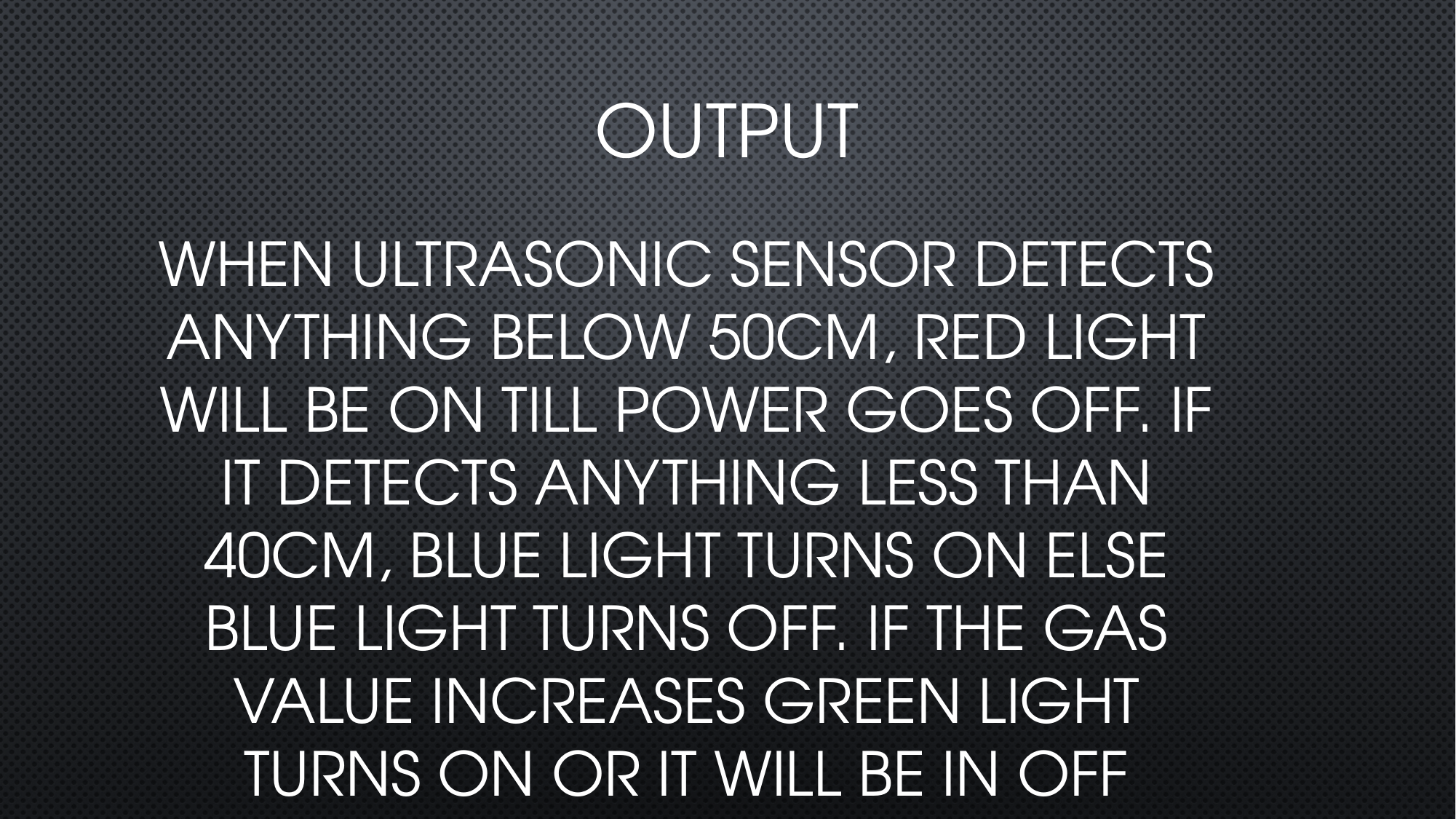

# Output
When ultrasonic sensor detects anything below 50cm, red light will be on till power goes off. If it detects anything less than 40cm, blue light turns on else blue light turns off. If the gas value increases green light turns on or it will be in off mode